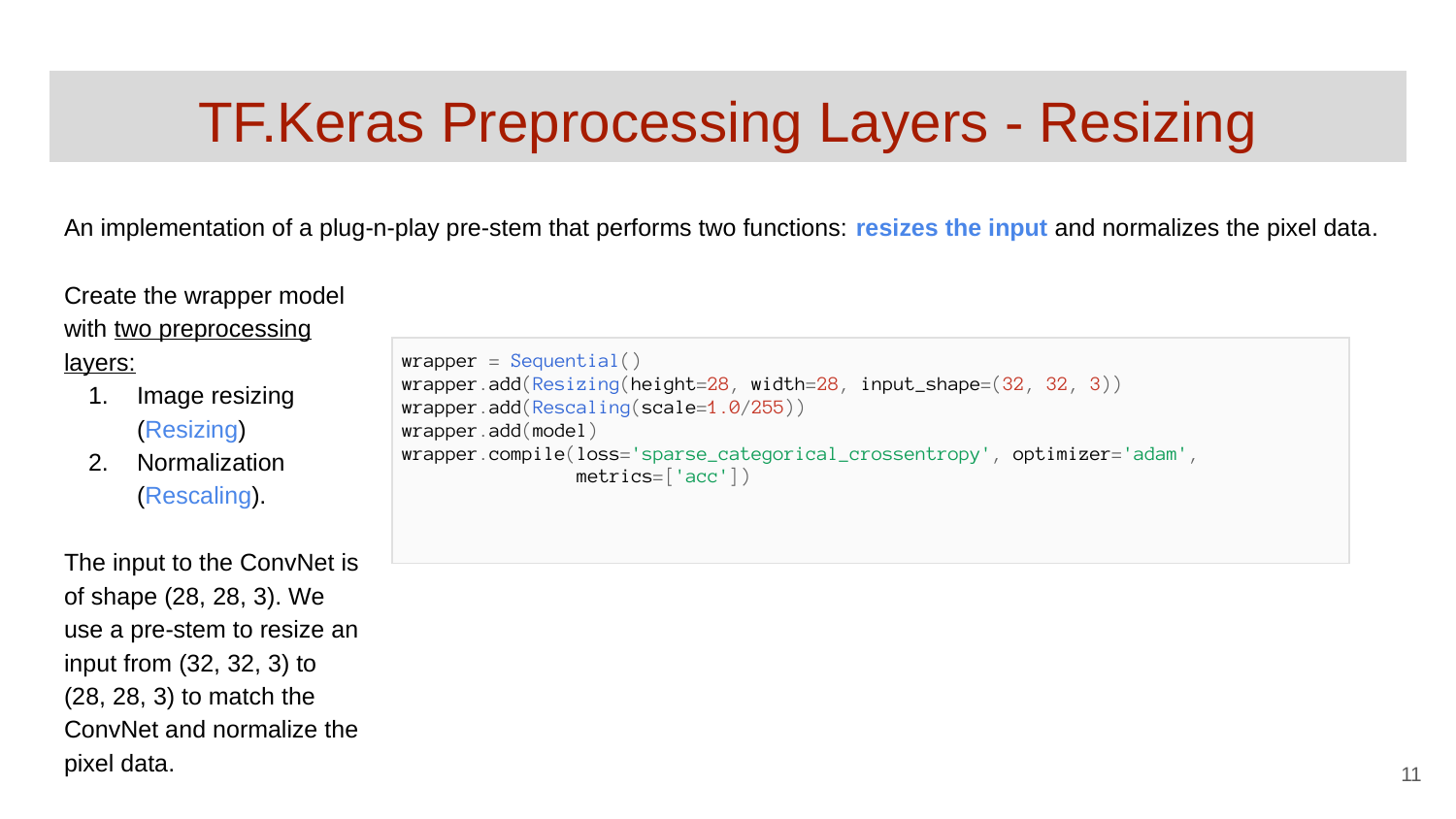

# TF.Keras Preprocessing Layers - Resizing
An implementation of a plug-n-play pre-stem that performs two functions: resizes the input and normalizes the pixel data.

Create the wrapper model with two preprocessing layers:
Image resizing (Resizing)
Normalization (Rescaling).

The input to the ConvNet is of shape (28, 28, 3). We use a pre-stem to resize an input from (32, 32, 3) to (28, 28, 3) to match the ConvNet and normalize the pixel data.

| wrapper = Sequential() wrapper.add(Resizing(height=28, width=28, input\_shape=(32, 32, 3)) wrapper.add(Rescaling(scale=1.0/255)) wrapper.add(model) wrapper.compile(loss='sparse\_categorical\_crossentropy', optimizer='adam', metrics=['acc']) |
| --- |
11